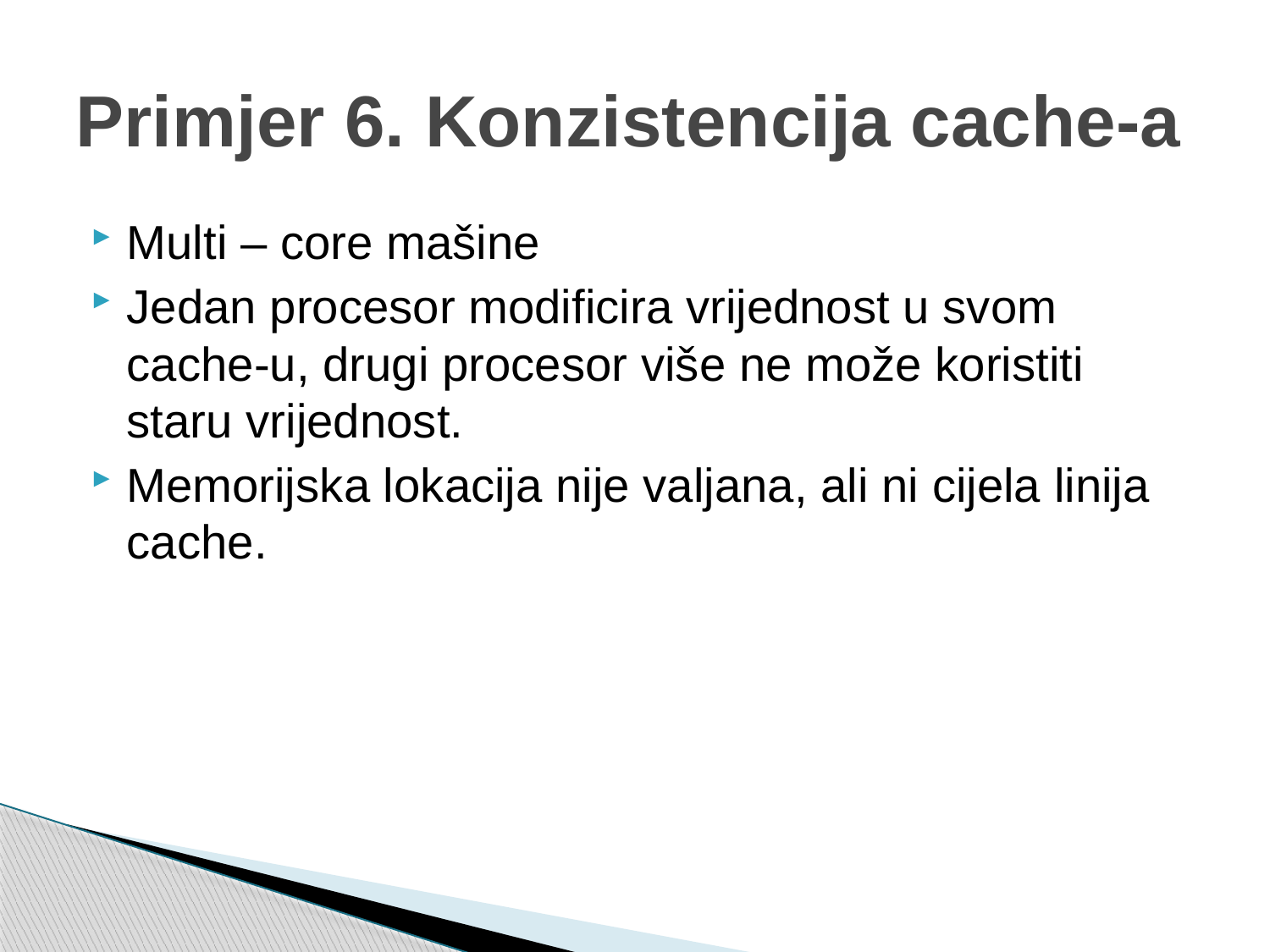

# Primjer 6. Konzistencija cache-a

Multi – core mašine
Jedan procesor modificira vrijednost u svom cache-u, drugi procesor više ne može koristiti staru vrijednost.
Memorijska lokacija nije valjana, ali ni cijela linija cache.